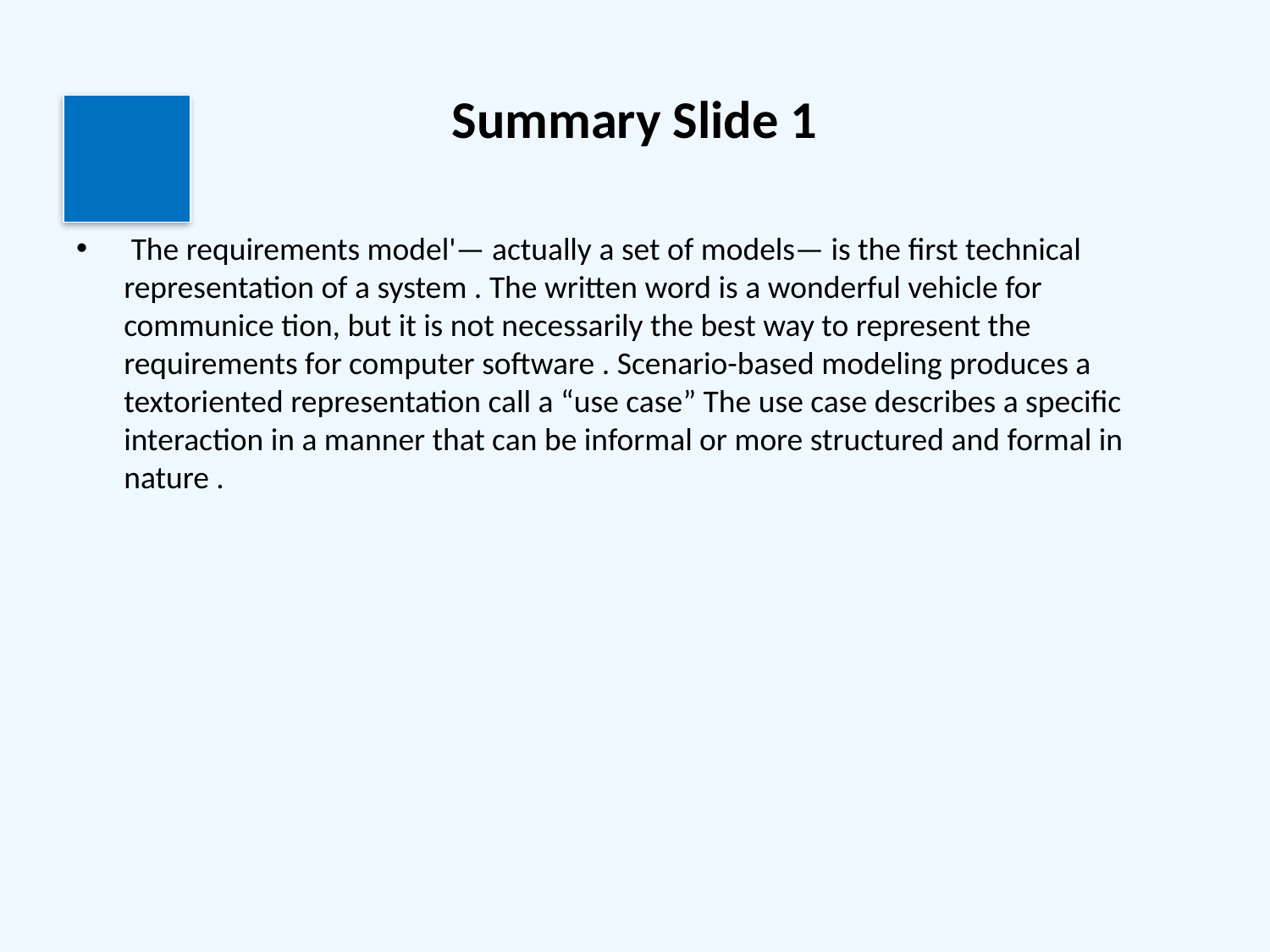

# Summary Slide 1

 The requirements model'— actually a set of models— is the first technical representation of a system . The written word is a wonderful vehicle for communice tion, but it is not necessarily the best way to represent the requirements for computer software . Scenario-based modeling produces a textoriented representation call a “use case” The use case describes a specific interaction in a manner that can be informal or more structured and formal in nature .